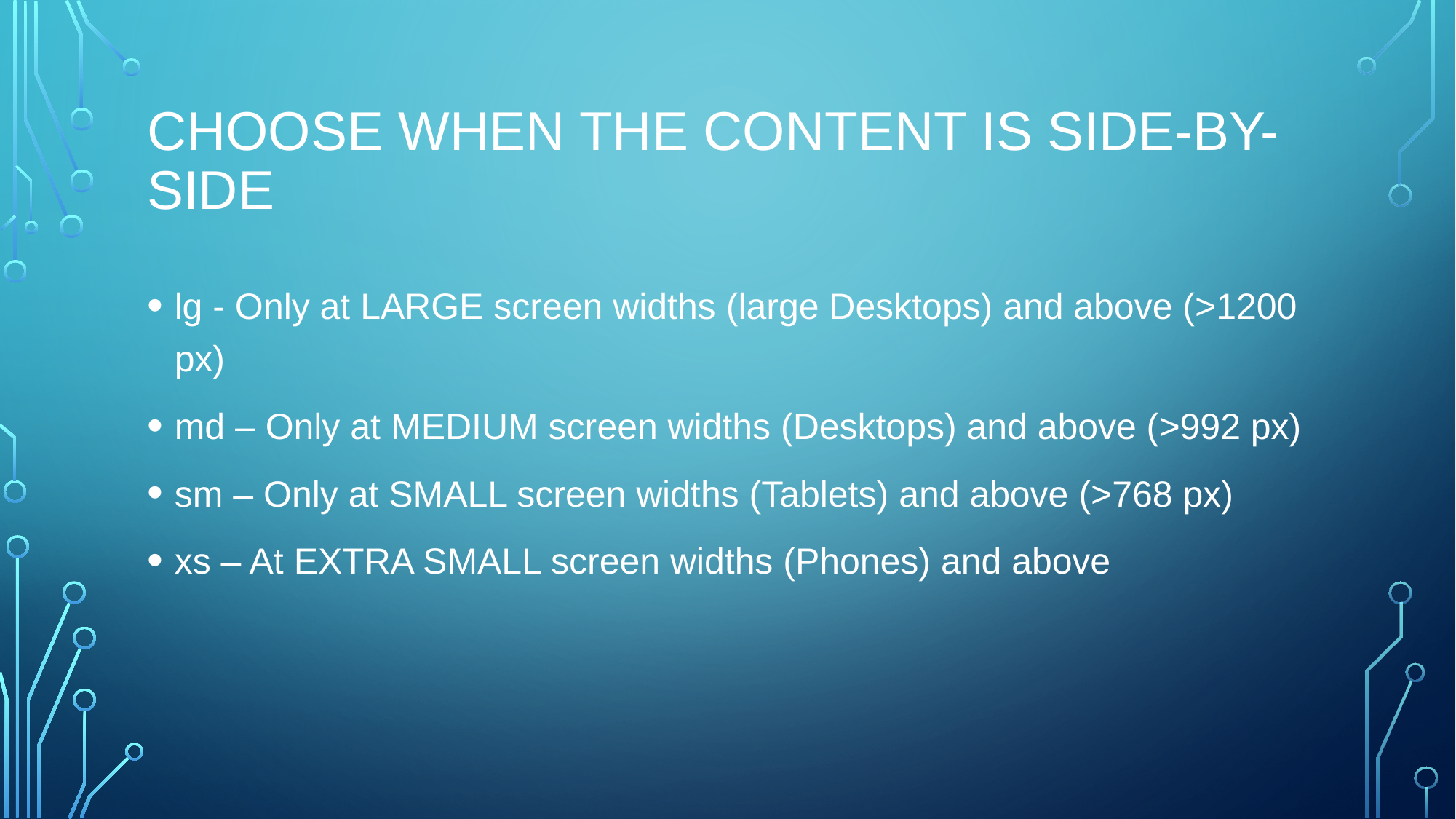

# Choose when the CONTENT IS SIDE-BY-SIDE
lg - Only at LARGE screen widths (large Desktops) and above (>1200 px)
md – Only at MEDIUM screen widths (Desktops) and above (>992 px)
sm – Only at SMALL screen widths (Tablets) and above (>768 px)
xs – At EXTRA SMALL screen widths (Phones) and above